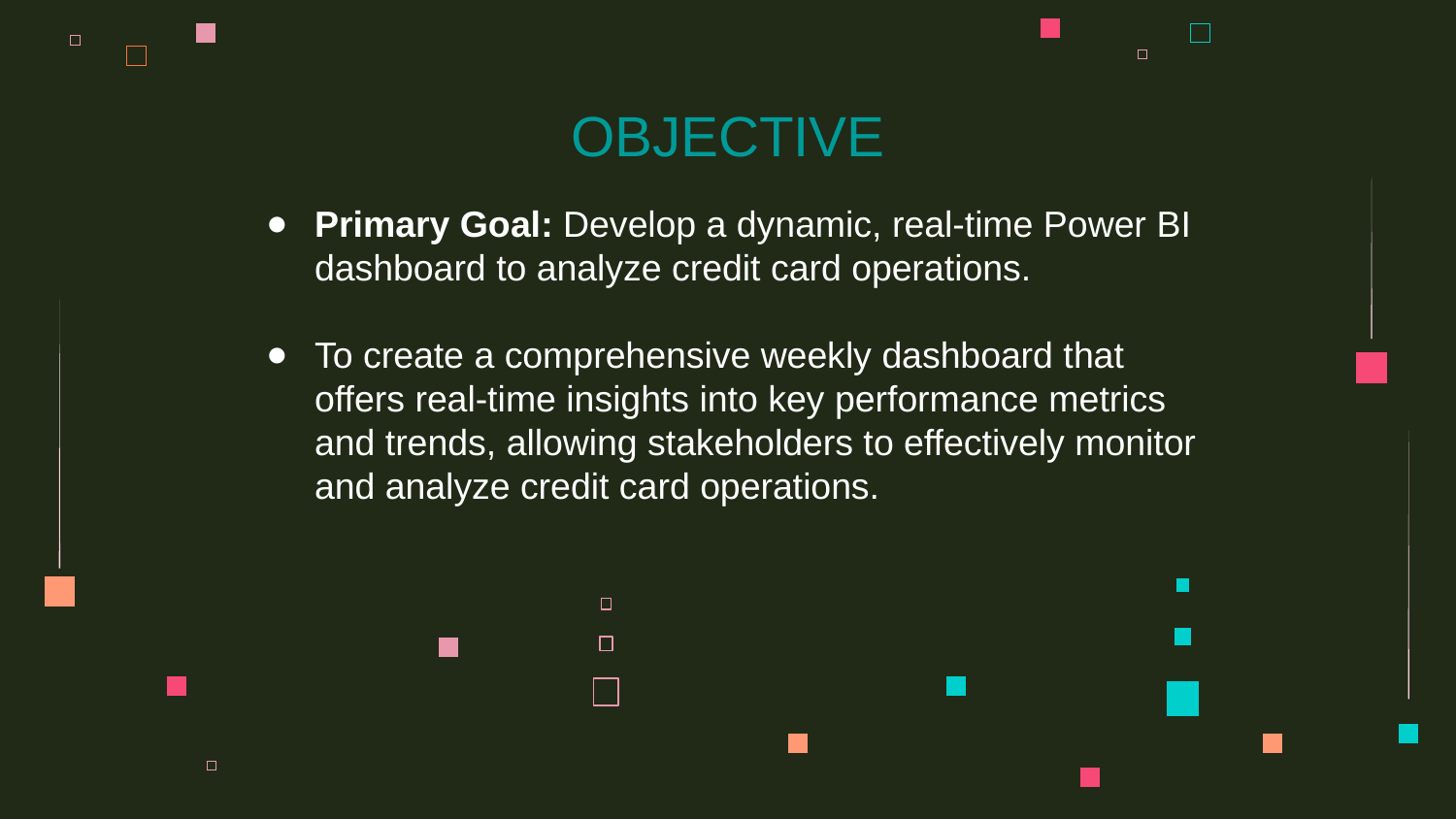

# OBJECTIVE
Primary Goal: Develop a dynamic, real-time Power BI dashboard to analyze credit card operations.

To create a comprehensive weekly dashboard that offers real-time insights into key performance metrics and trends, allowing stakeholders to effectively monitor and analyze credit card operations.